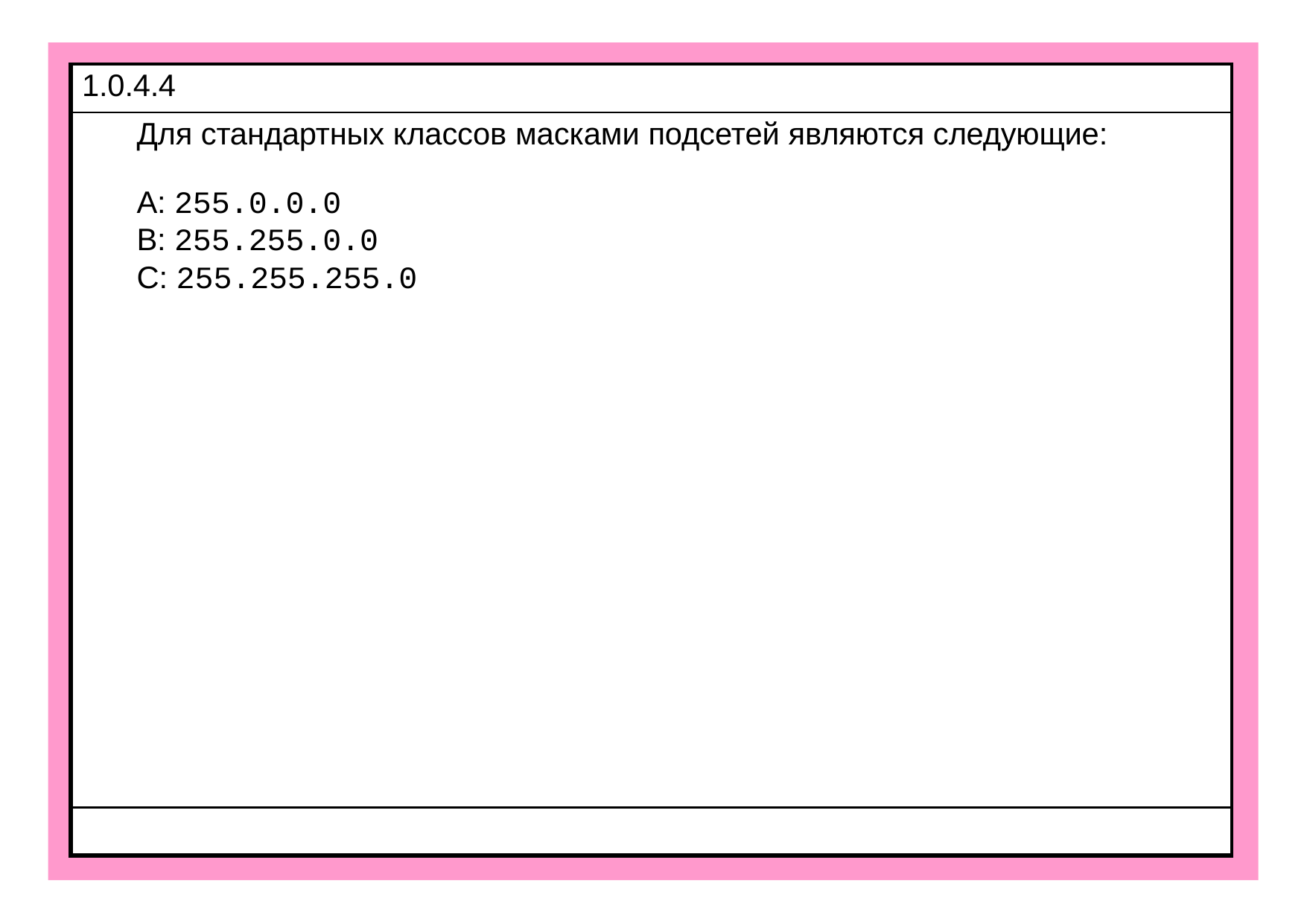

| 1.0.4.4 |
| --- |
| Для стандартных классов масками подсетей являются следующие: A: 255.0.0.0 B: 255.255.0.0 C: 255.255.255.0 |
|  |